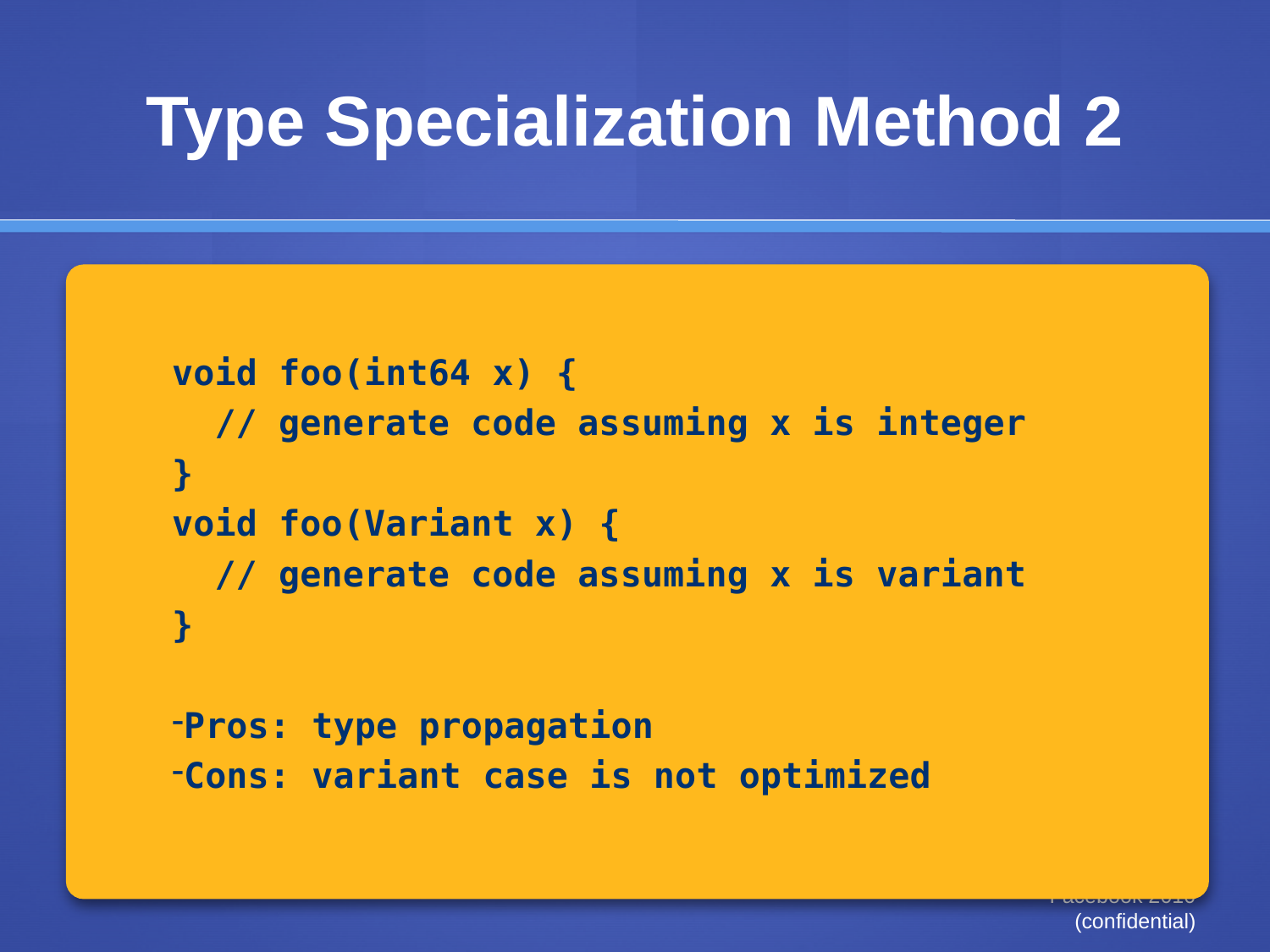

# Type Specialization Method 2

void foo(int64 x) {
  // generate code assuming x is integer
}
void foo(Variant x) {
  // generate code assuming x is variant
}

Pros: type propagation
Cons: variant case is not optimized
Facebook 2010 (confidential)